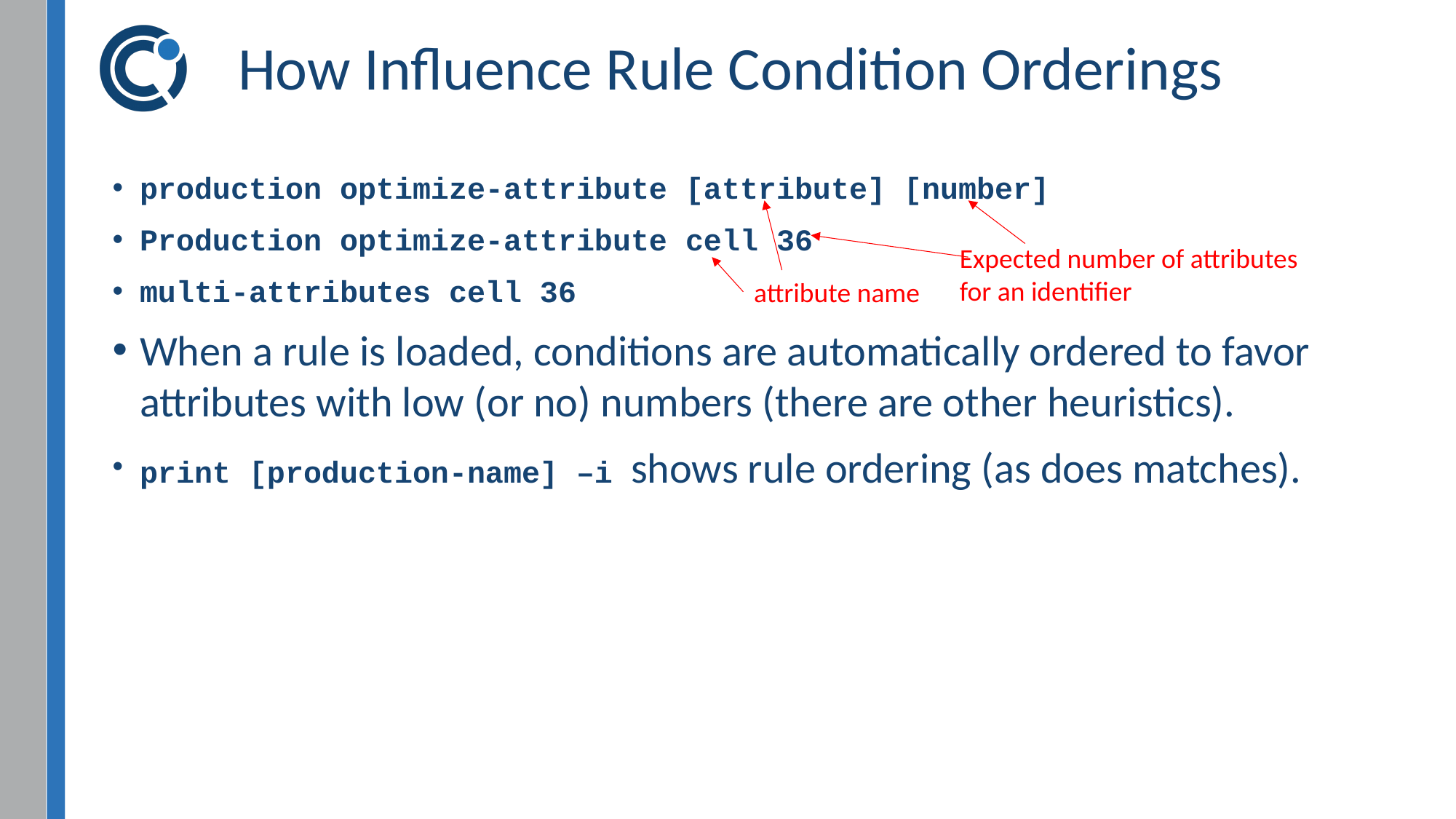

# How Influence Rule Condition Orderings
production optimize-attribute [attribute] [number]
Production optimize-attribute cell 36
multi-attributes cell 36
When a rule is loaded, conditions are automatically ordered to favor attributes with low (or no) numbers (there are other heuristics).
print [production-name] –i shows rule ordering (as does matches).

Expected number of attributes for an identifier
attribute name